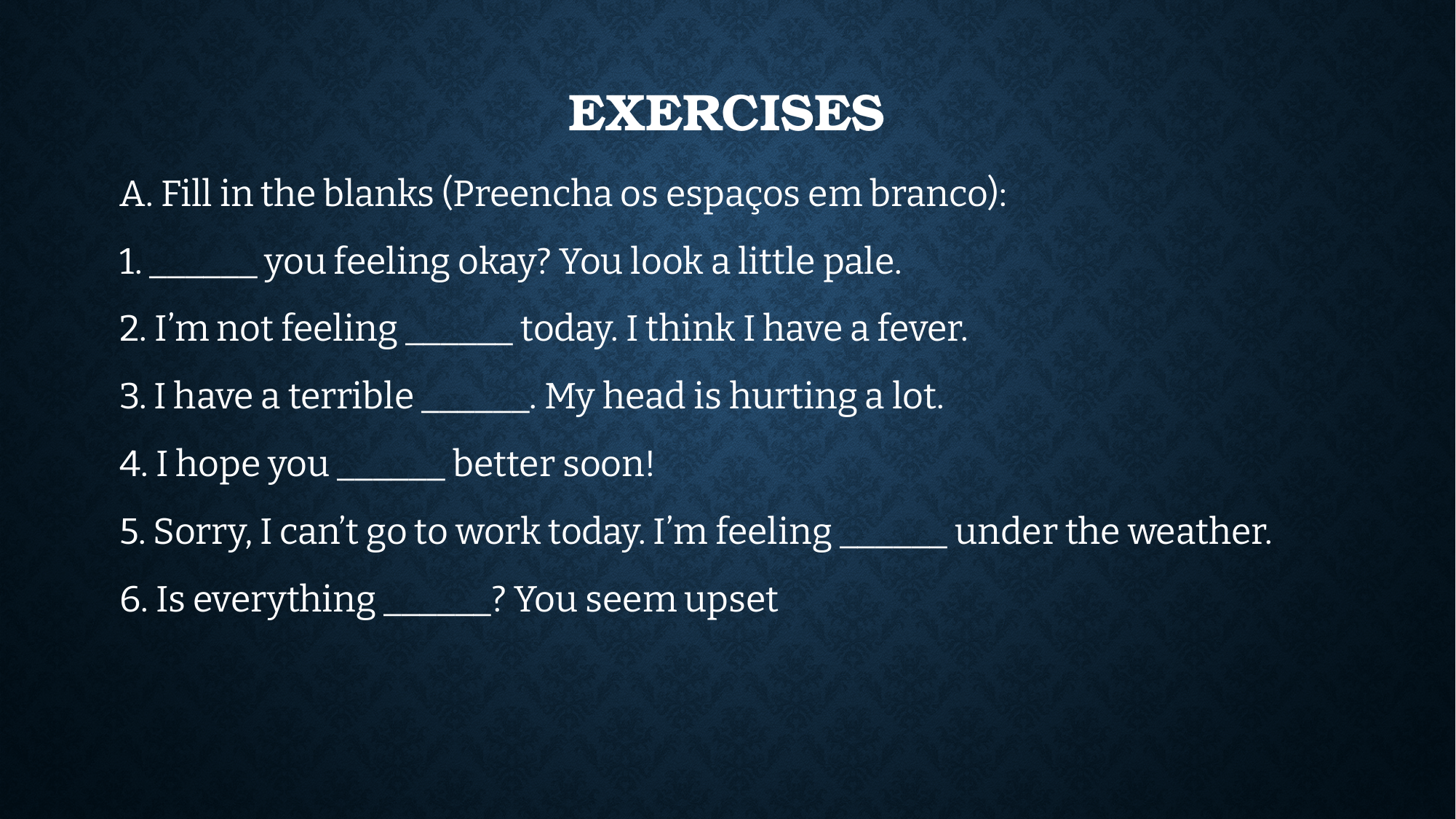

# Exercises
A. Fill in the blanks (Preencha os espaços em branco):
1. ______ you feeling okay? You look a little pale.
2. I’m not feeling ______ today. I think I have a fever.
3. I have a terrible ______. My head is hurting a lot.
4. I hope you ______ better soon!
5. Sorry, I can’t go to work today. I’m feeling ______ under the weather.
6. Is everything ______? You seem upset